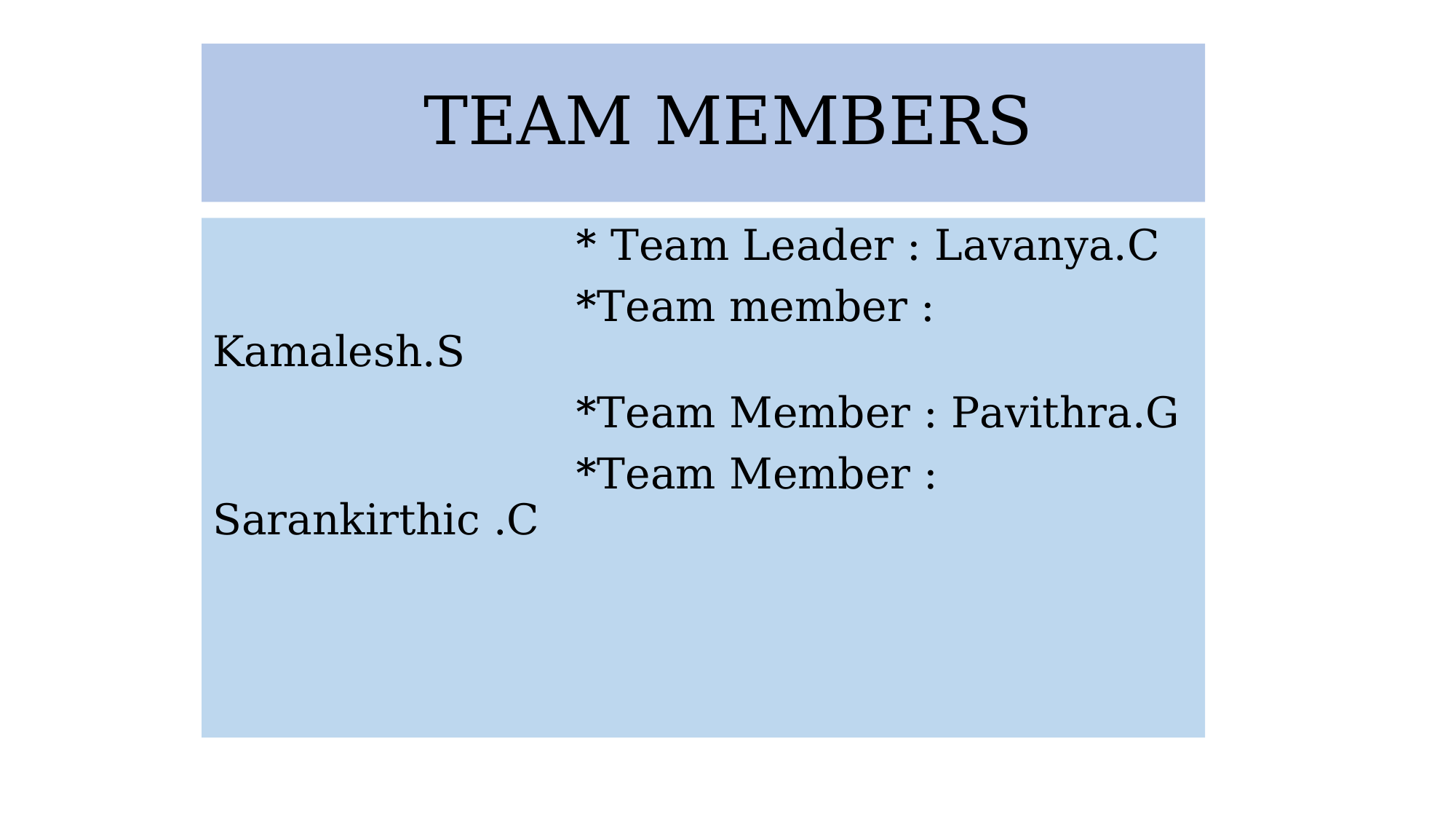

# TEAM MEMBERS
                           * Team Leader : Lavanya.C
                           *Team member : Kamalesh.S
                           *Team Member : Pavithra.G
                           *Team Member : Sarankirthic .C